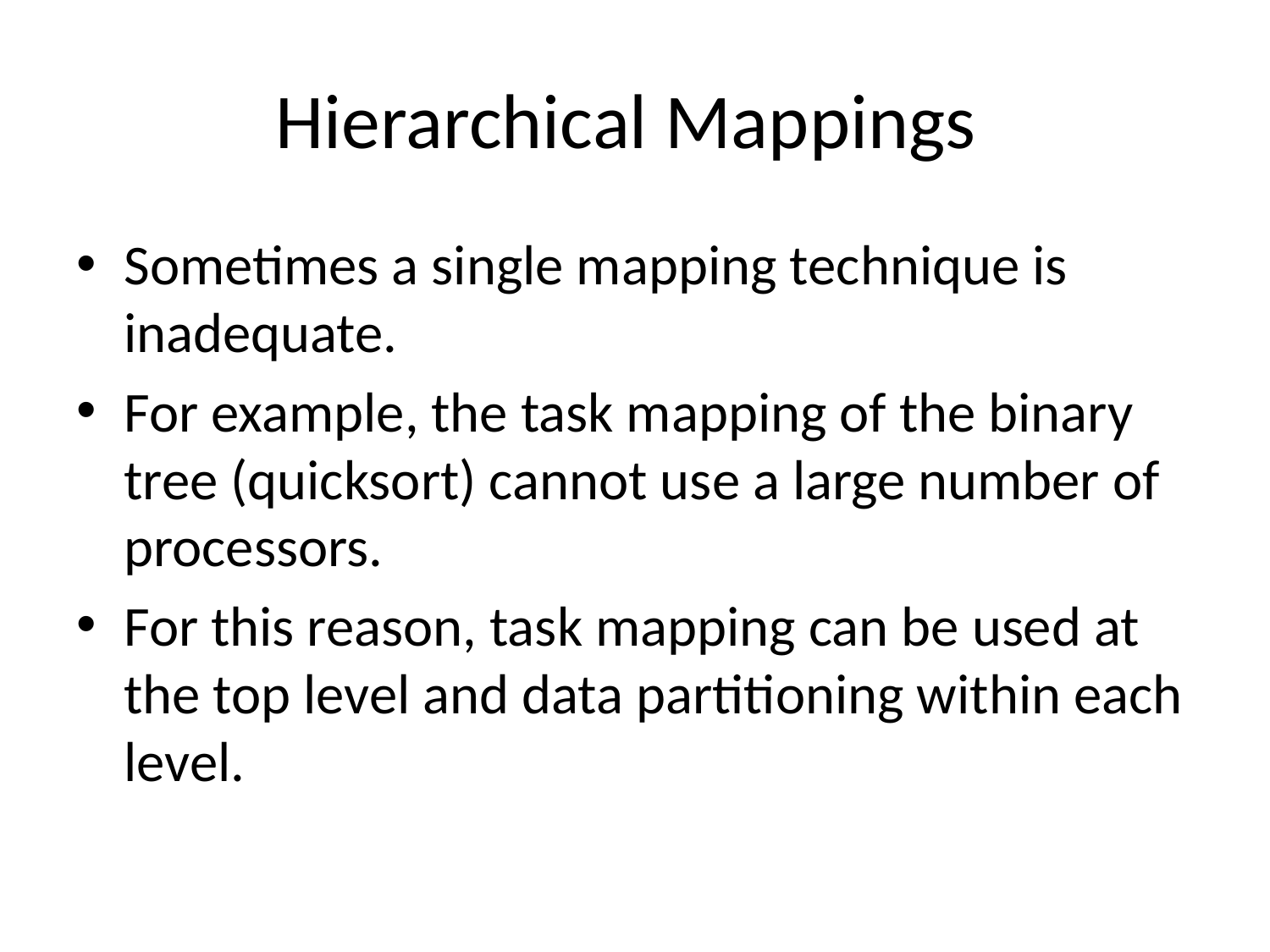

# Hierarchical Mappings
Sometimes a single mapping technique is inadequate.
For example, the task mapping of the binary tree (quicksort) cannot use a large number of processors.
For this reason, task mapping can be used at the top level and data partitioning within each level.